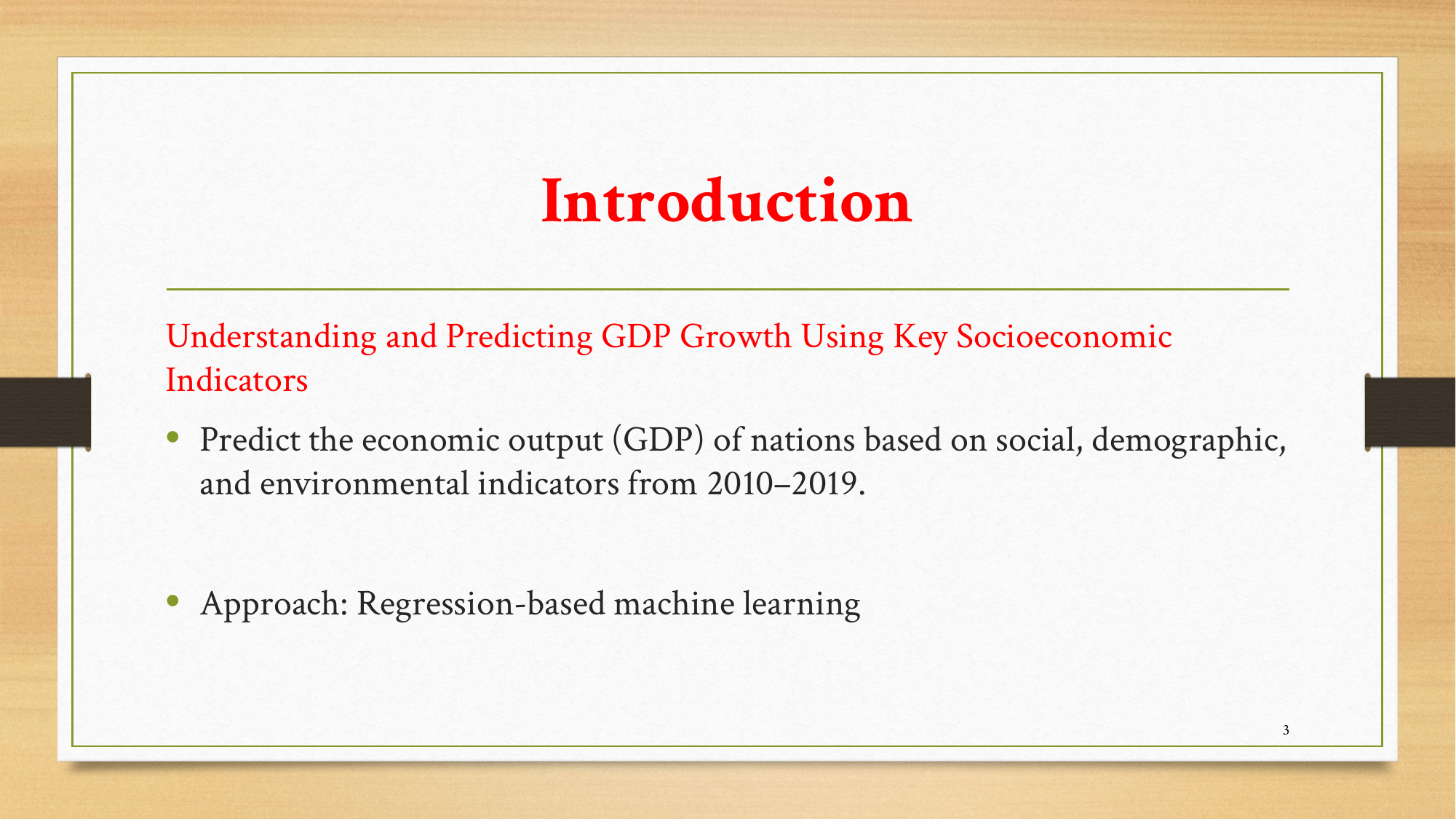

# Introduction
Understanding and Predicting GDP Growth Using Key Socioeconomic Indicators
Predict the economic output (GDP) of nations based on social, demographic, and environmental indicators from 2010–2019.

Approach: Regression-based machine learning

3